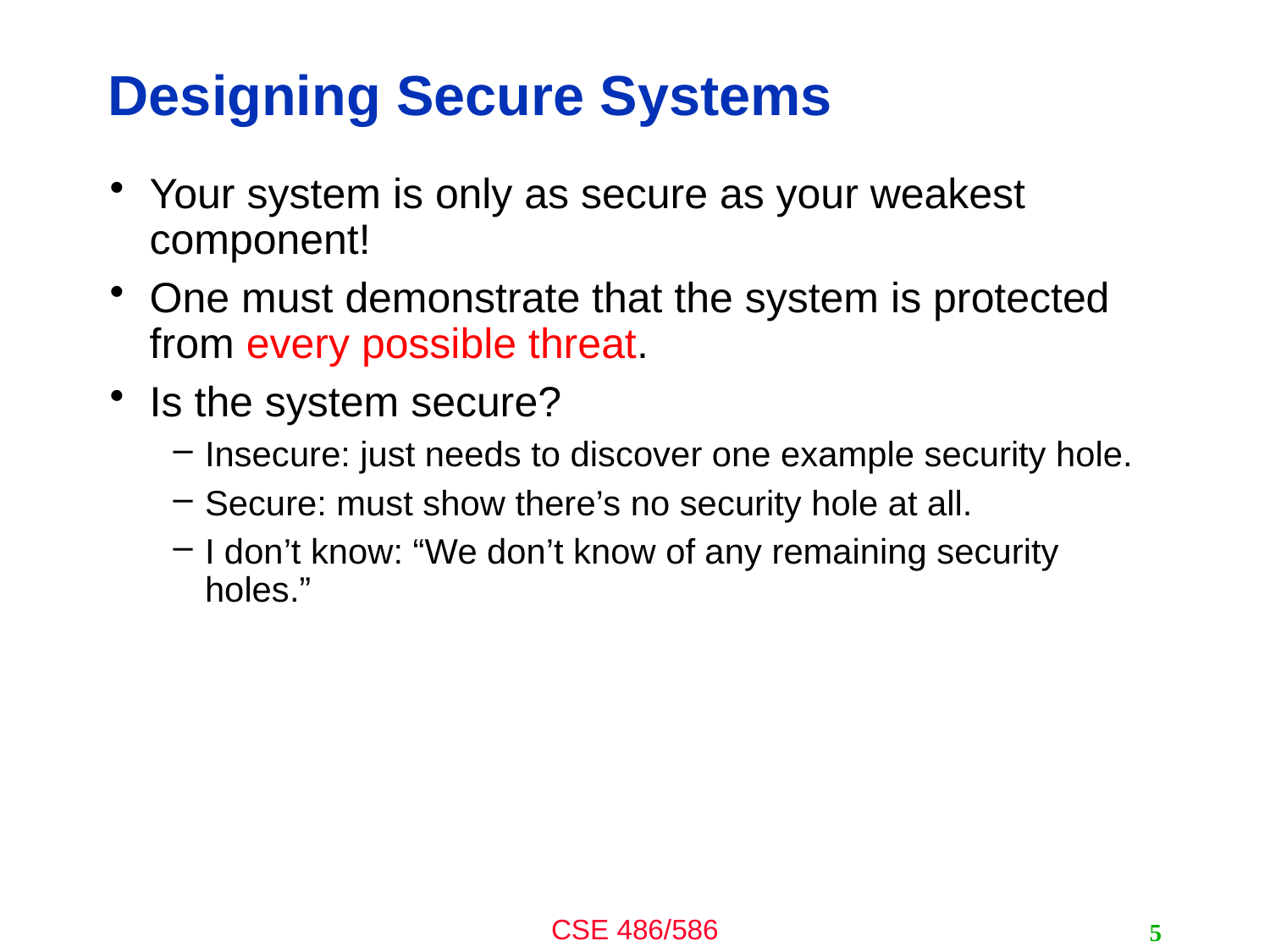

# Designing Secure Systems
Your system is only as secure as your weakest component!
One must demonstrate that the system is protected from every possible threat.
Is the system secure?
Insecure: just needs to discover one example security hole.
Secure: must show there’s no security hole at all.
I don’t know: “We don’t know of any remaining security holes.”
5